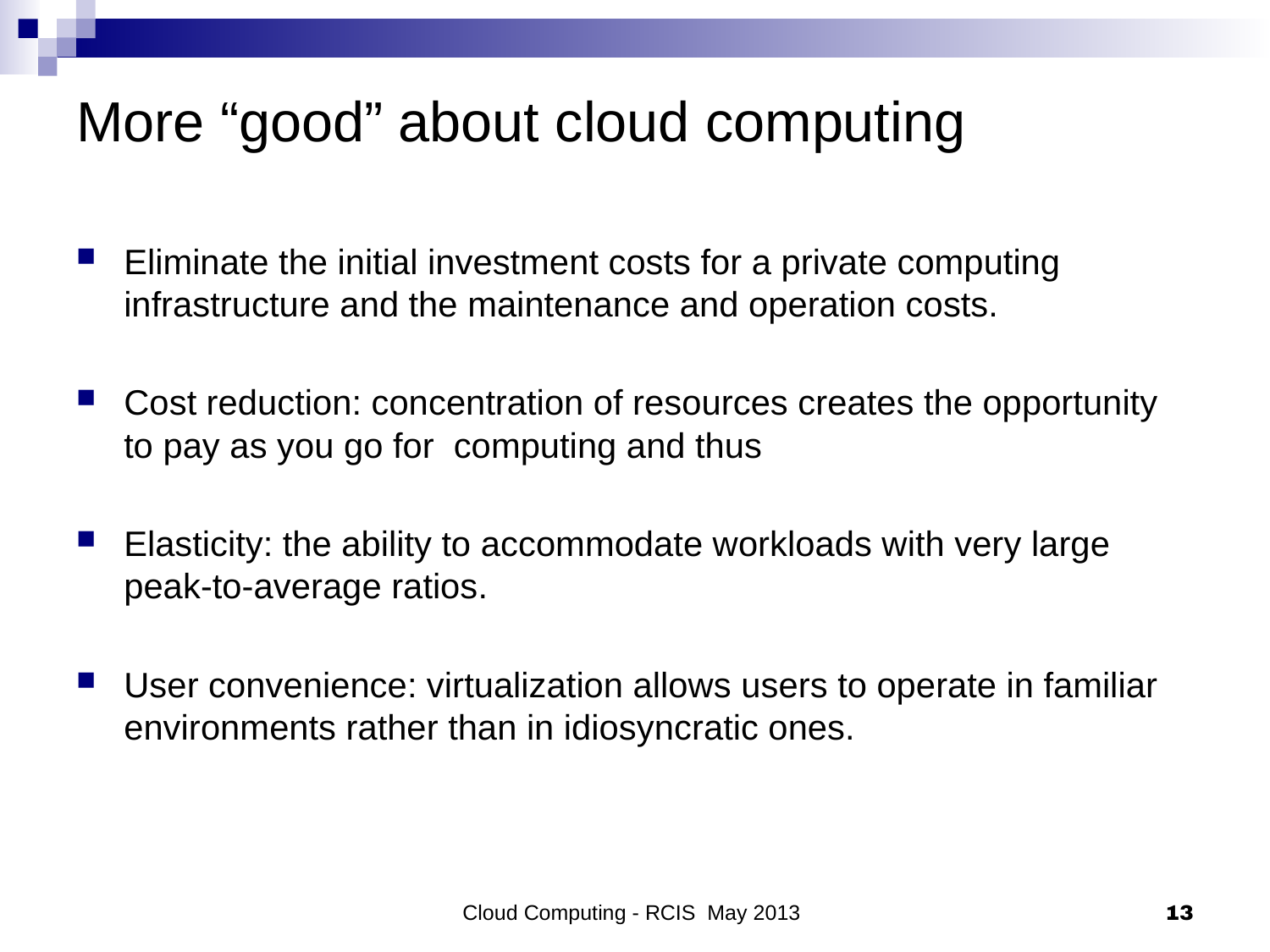

# More “good” about cloud computing
Eliminate the initial investment costs for a private computing infrastructure and the maintenance and operation costs.

Cost reduction: concentration of resources creates the opportunity to pay as you go for  computing and thus

Elasticity: the ability to accommodate workloads with very large peak-to-average ratios.

User convenience: virtualization allows users to operate in familiar environments rather than in idiosyncratic ones.

Cloud Computing - RCIS  May 2013
13